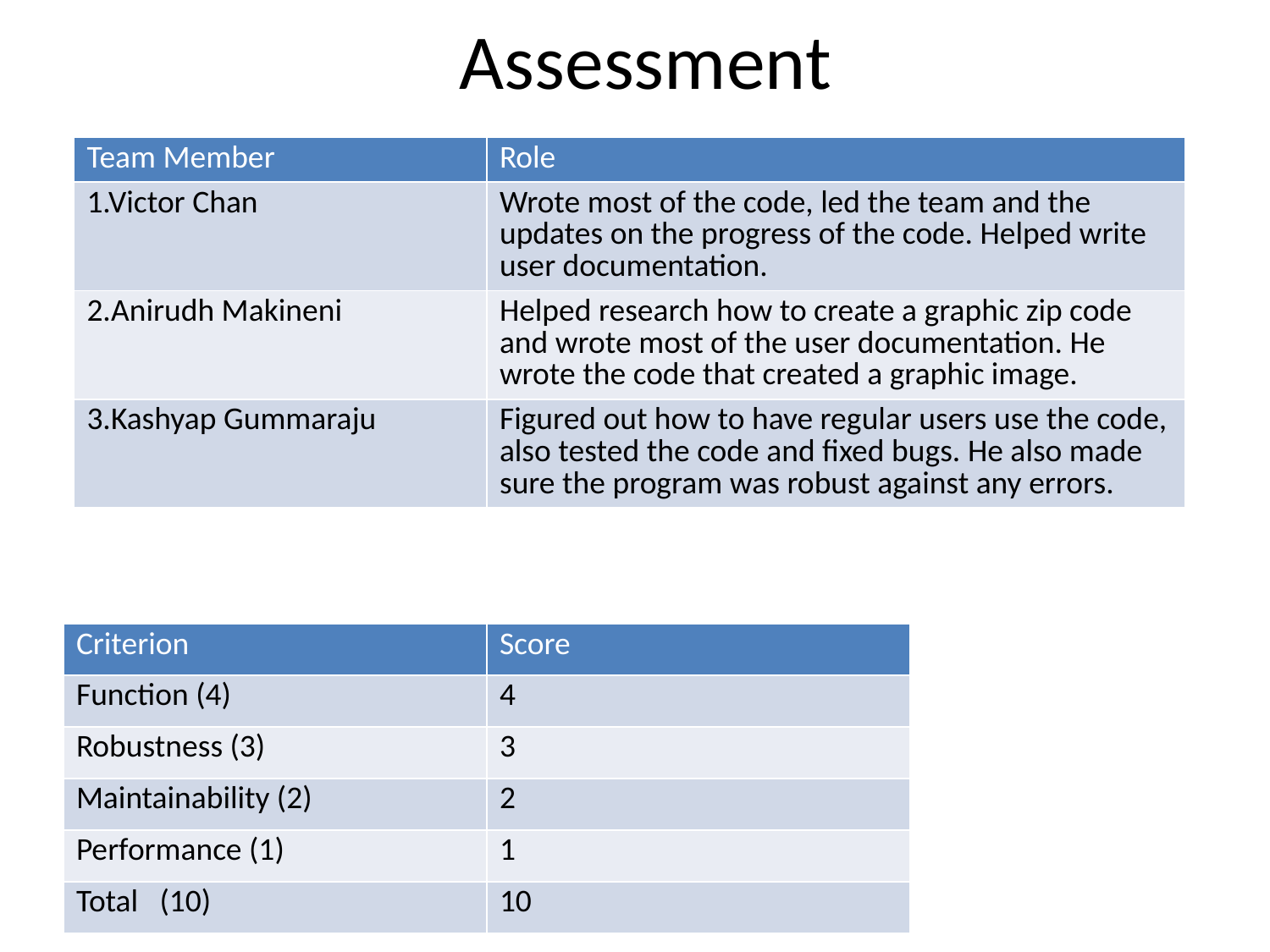

# Assessment
| Team Member | Role |
| --- | --- |
| 1.Victor Chan | Wrote most of the code, led the team and the updates on the progress of the code. Helped write user documentation. |
| 2.Anirudh Makineni | Helped research how to create a graphic zip code and wrote most of the user documentation. He wrote the code that created a graphic image. |
| 3.Kashyap Gummaraju | Figured out how to have regular users use the code, also tested the code and fixed bugs. He also made sure the program was robust against any errors. |
| Criterion | Score |
| --- | --- |
| Function (4) | 4 |
| Robustness (3) | 3 |
| Maintainability (2) | 2 |
| Performance (1) | 1 |
| Total (10) | 10 |